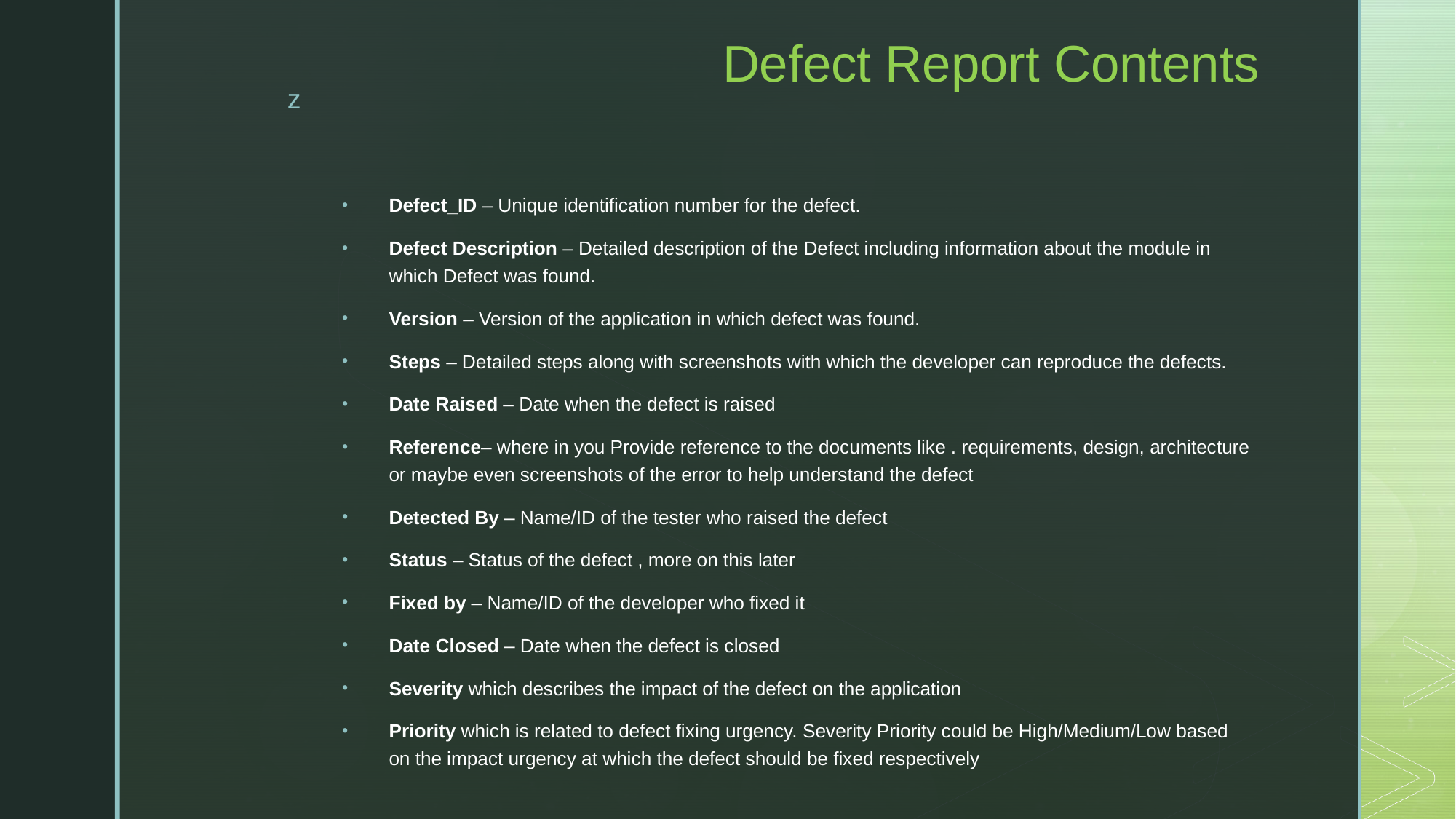

# Defect Report Contents
Defect_ID – Unique identification number for the defect.
Defect Description – Detailed description of the Defect including information about the module in which Defect was found.
Version – Version of the application in which defect was found.
Steps – Detailed steps along with screenshots with which the developer can reproduce the defects.
Date Raised – Date when the defect is raised
Reference– where in you Provide reference to the documents like . requirements, design, architecture or maybe even screenshots of the error to help understand the defect
Detected By – Name/ID of the tester who raised the defect
Status – Status of the defect , more on this later
Fixed by – Name/ID of the developer who fixed it
Date Closed – Date when the defect is closed
Severity which describes the impact of the defect on the application
Priority which is related to defect fixing urgency. Severity Priority could be High/Medium/Low based on the impact urgency at which the defect should be fixed respectively